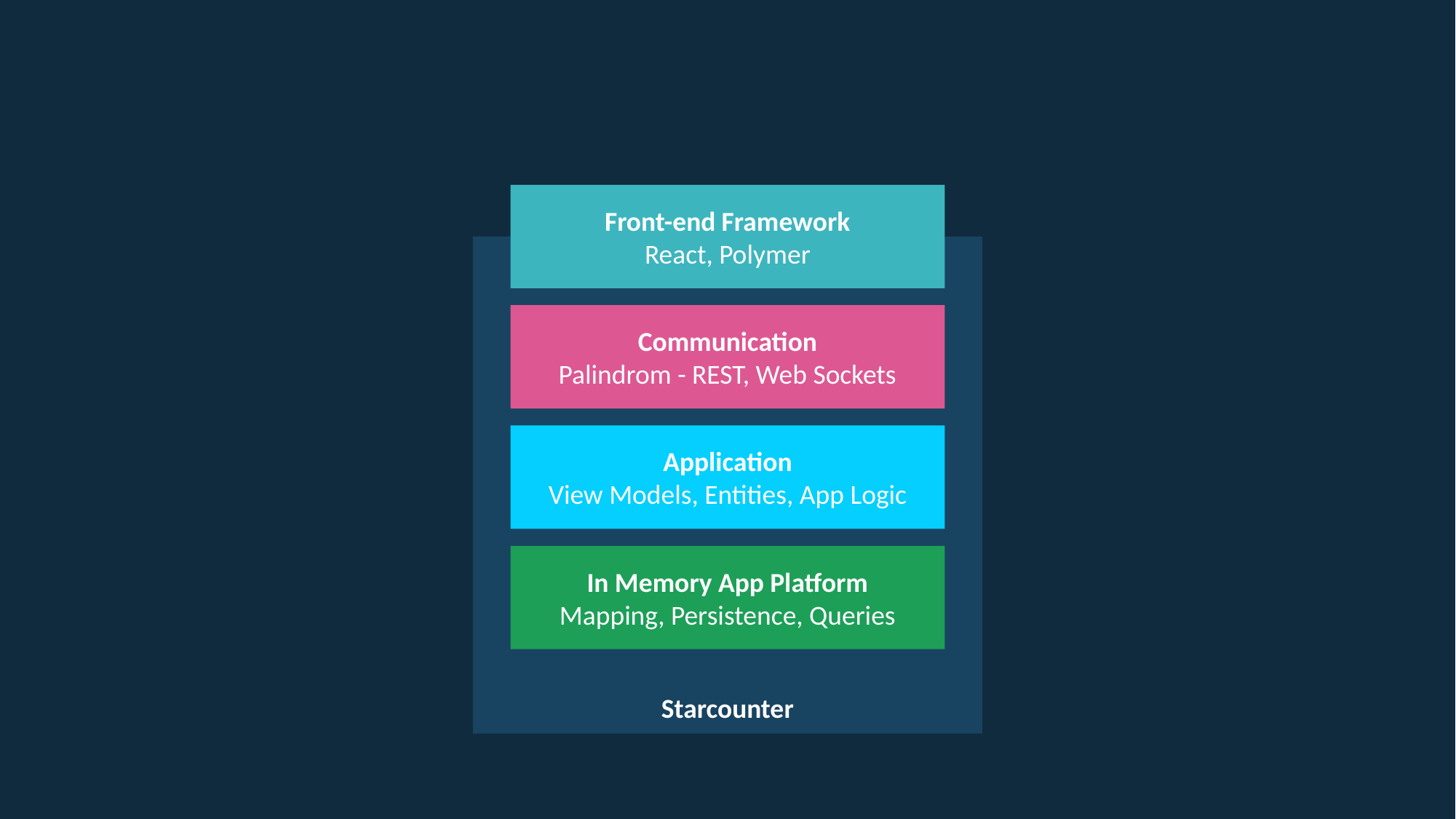

Front-end Framework
React, Polymer
Starcounter
Communication
Palindrom - REST, Web Sockets
Application
View Models, Entities, App Logic
In Memory App Platform
Mapping, Persistence, Queries